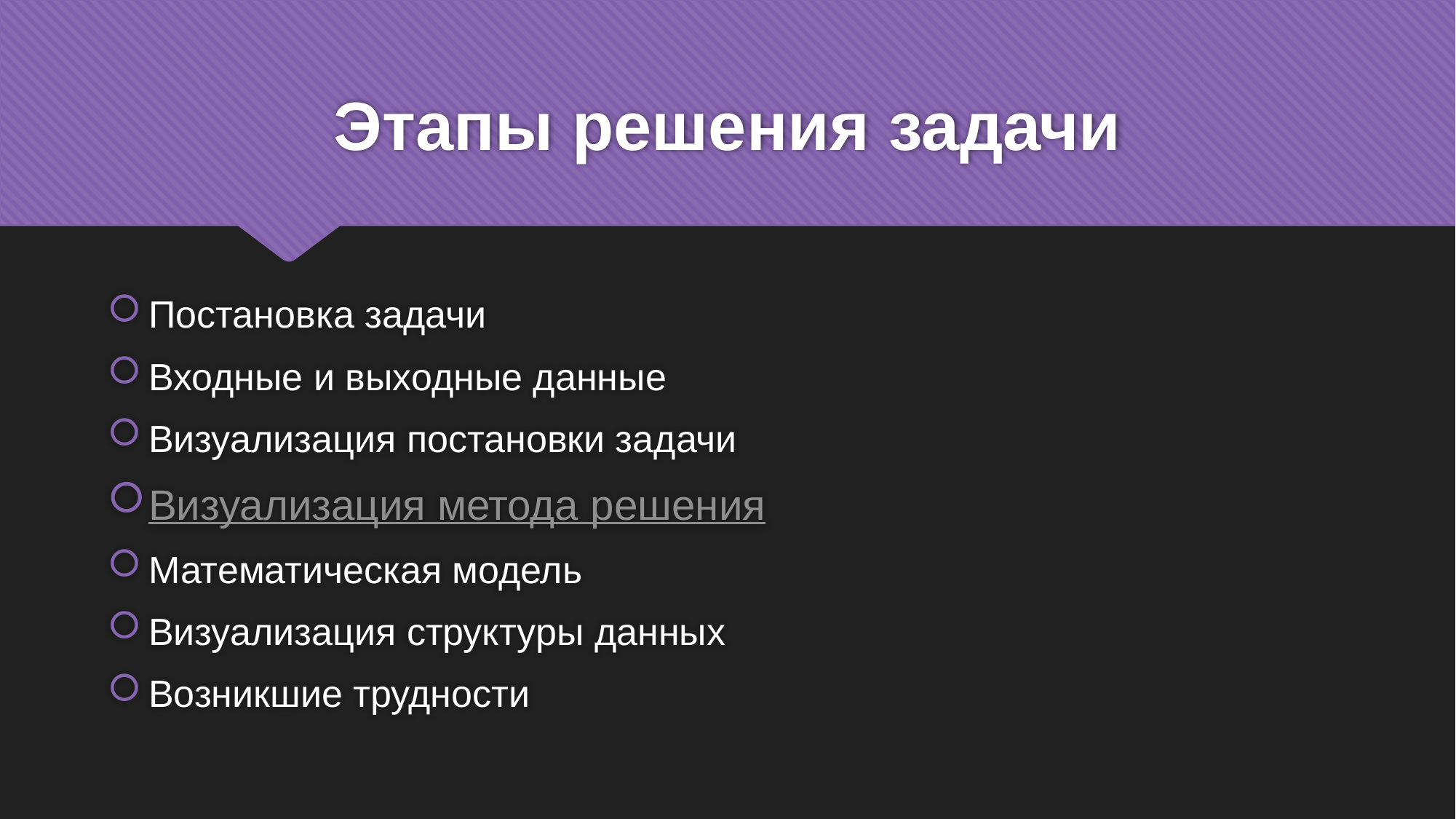

# Этапы решения задачи
Постановка задачи
Входные и выходные данные
Визуализация постановки задачи
Визуализация метода решения
Математическая модель
Визуализация структуры данных
Возникшие трудности